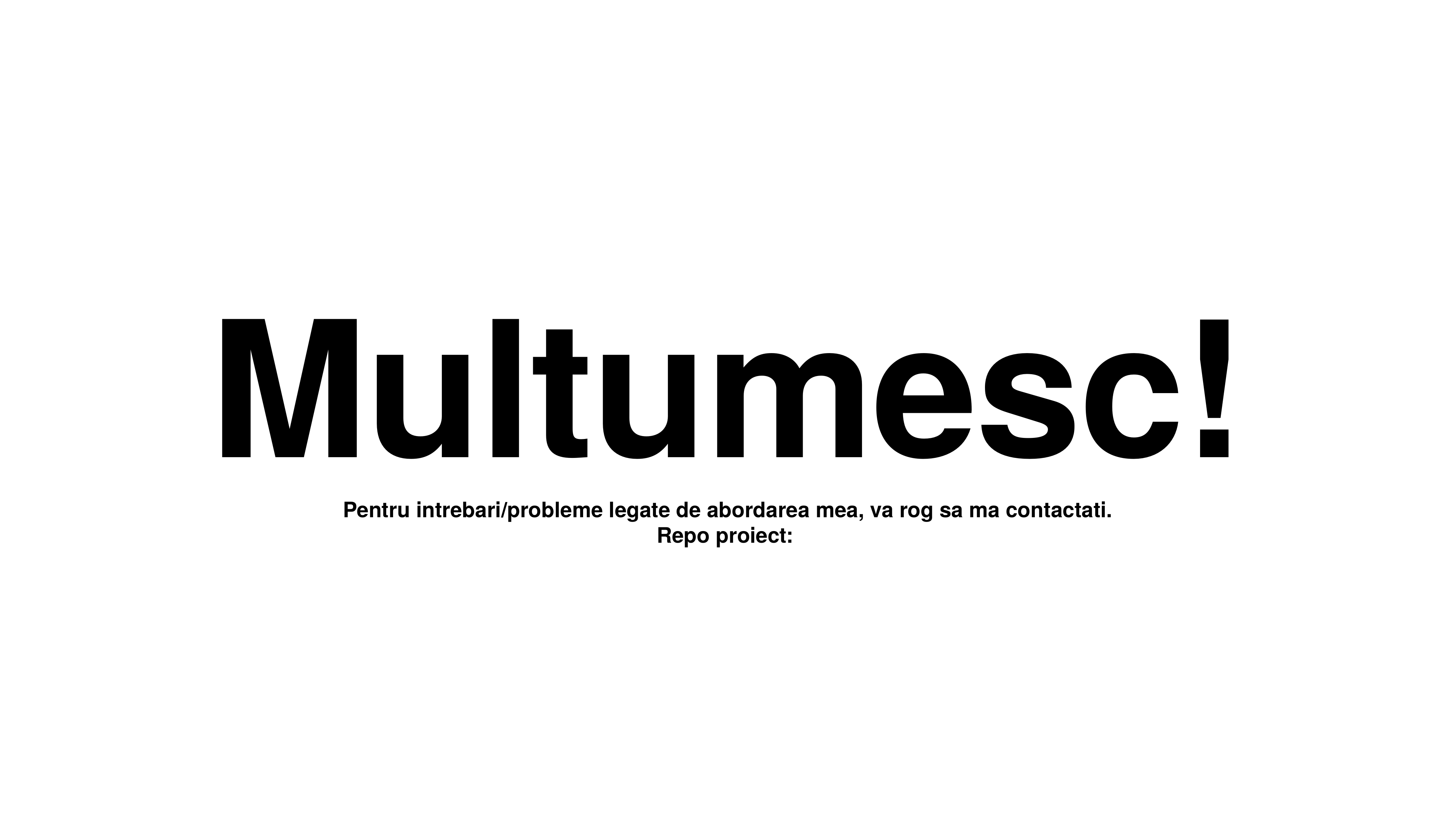

Multumesc!
Pentru intrebari/probleme legate de abordarea mea, va rog sa ma contactati.
Repo proiect: